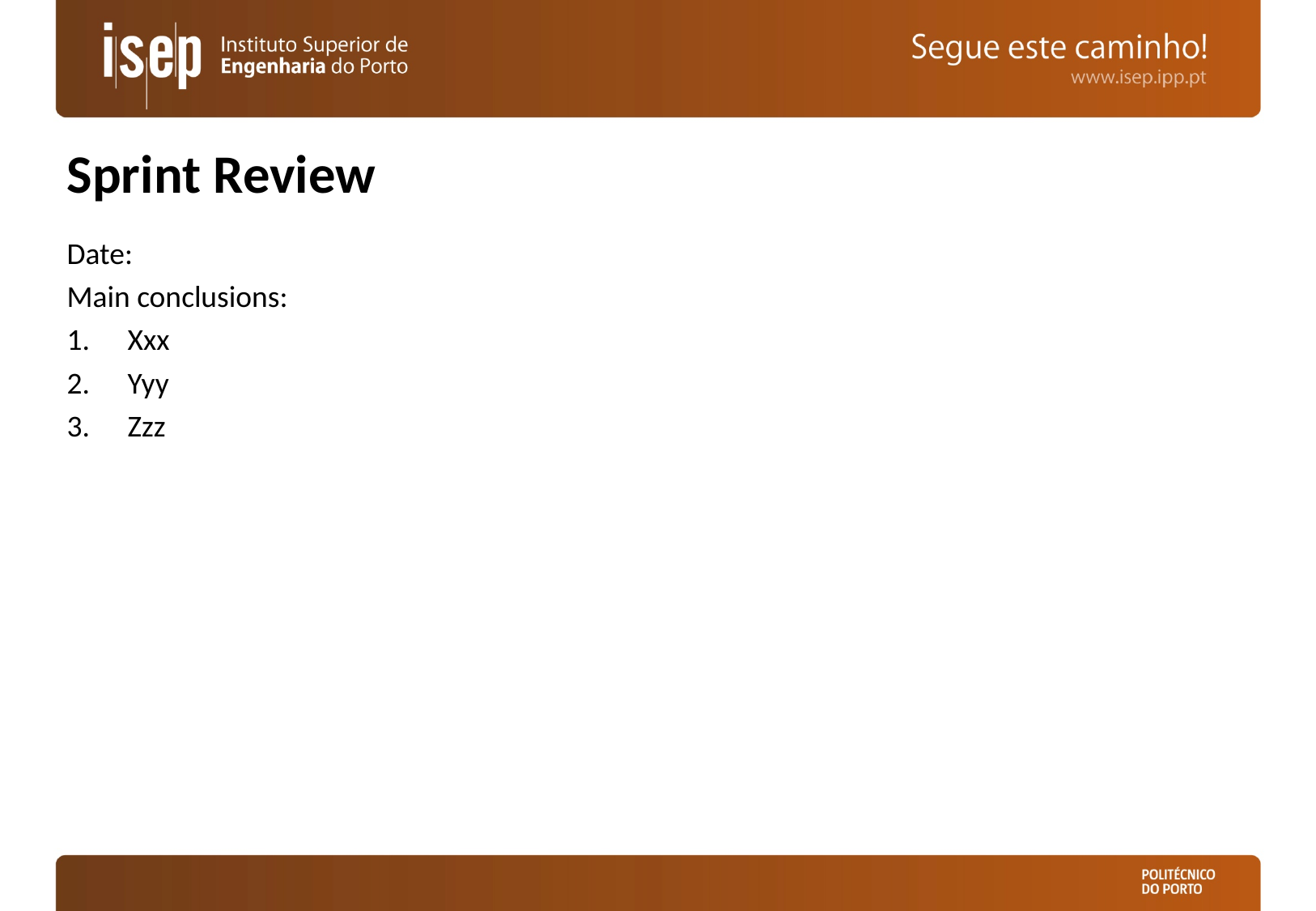

# Sprint Review
Date:
Main conclusions:
Xxx
Yyy
Zzz